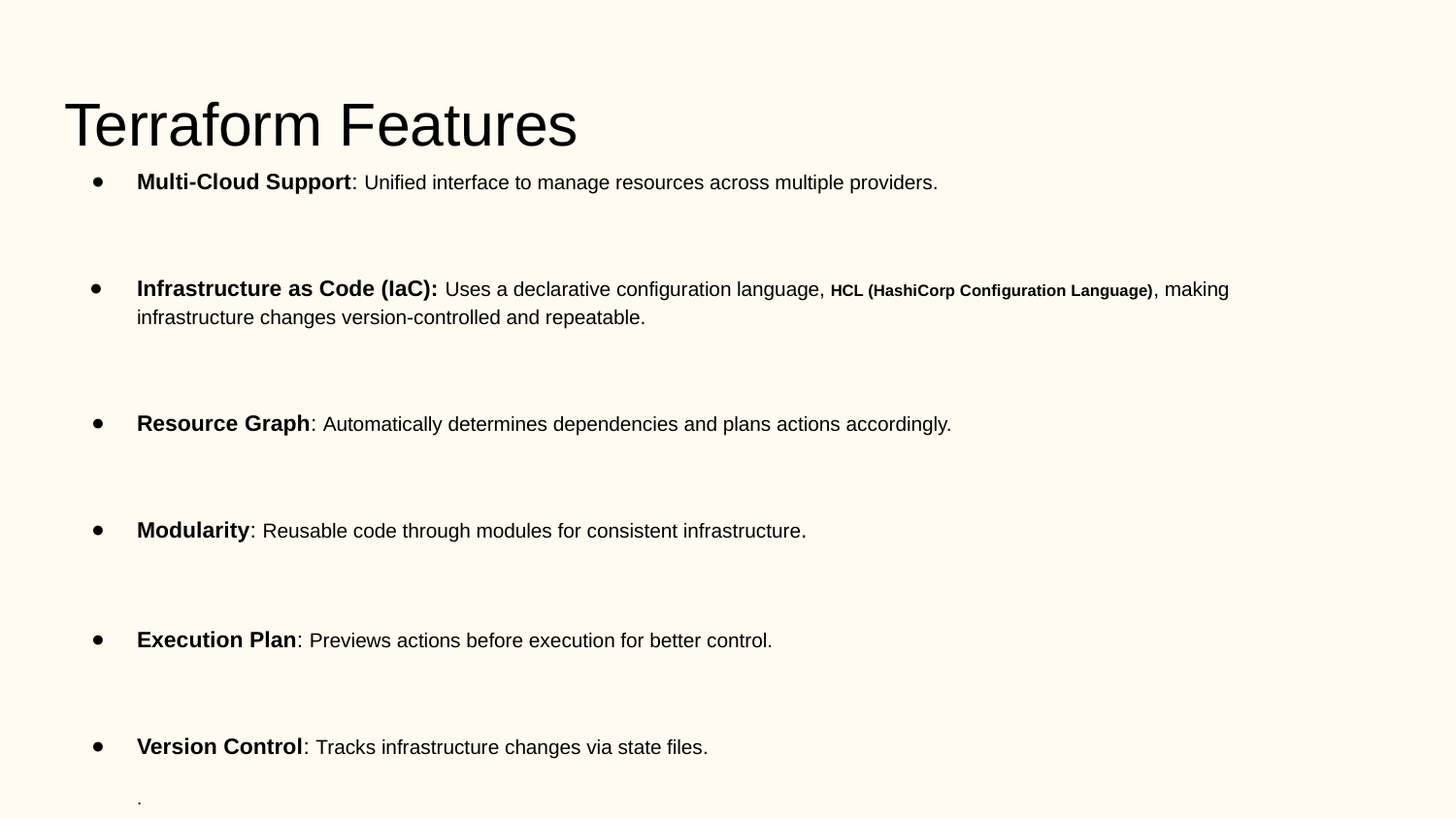

# Terraform Features
Multi-Cloud Support: Unified interface to manage resources across multiple providers.

Infrastructure as Code (IaC): Uses a declarative configuration language, HCL (HashiCorp Configuration Language), making infrastructure changes version-controlled and repeatable.

Resource Graph: Automatically determines dependencies and plans actions accordingly.

Modularity: Reusable code through modules for consistent infrastructure.

Execution Plan: Previews actions before execution for better control.

Version Control: Tracks infrastructure changes via state files.
.